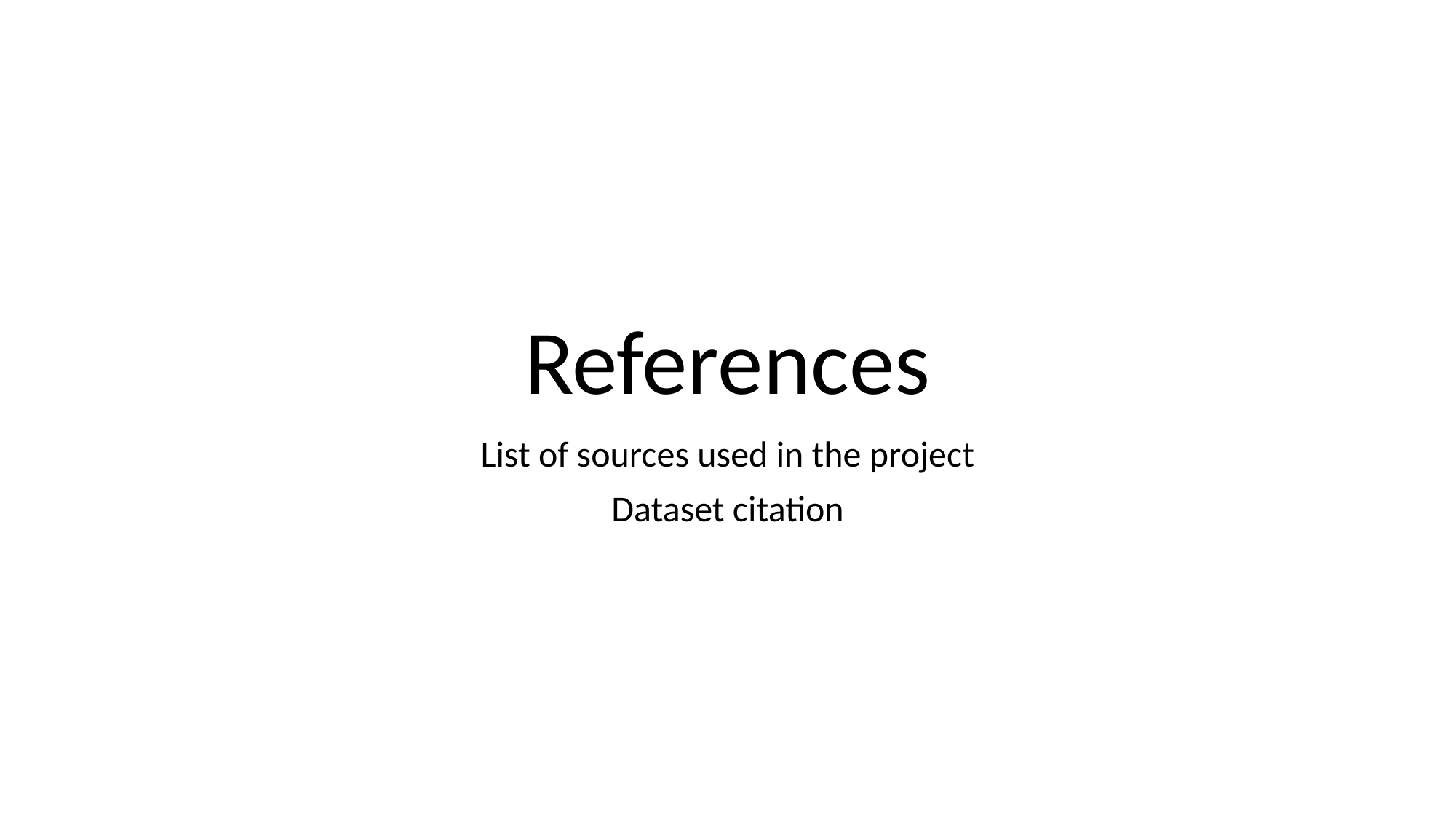

# References
List of sources used in the project
Dataset citation